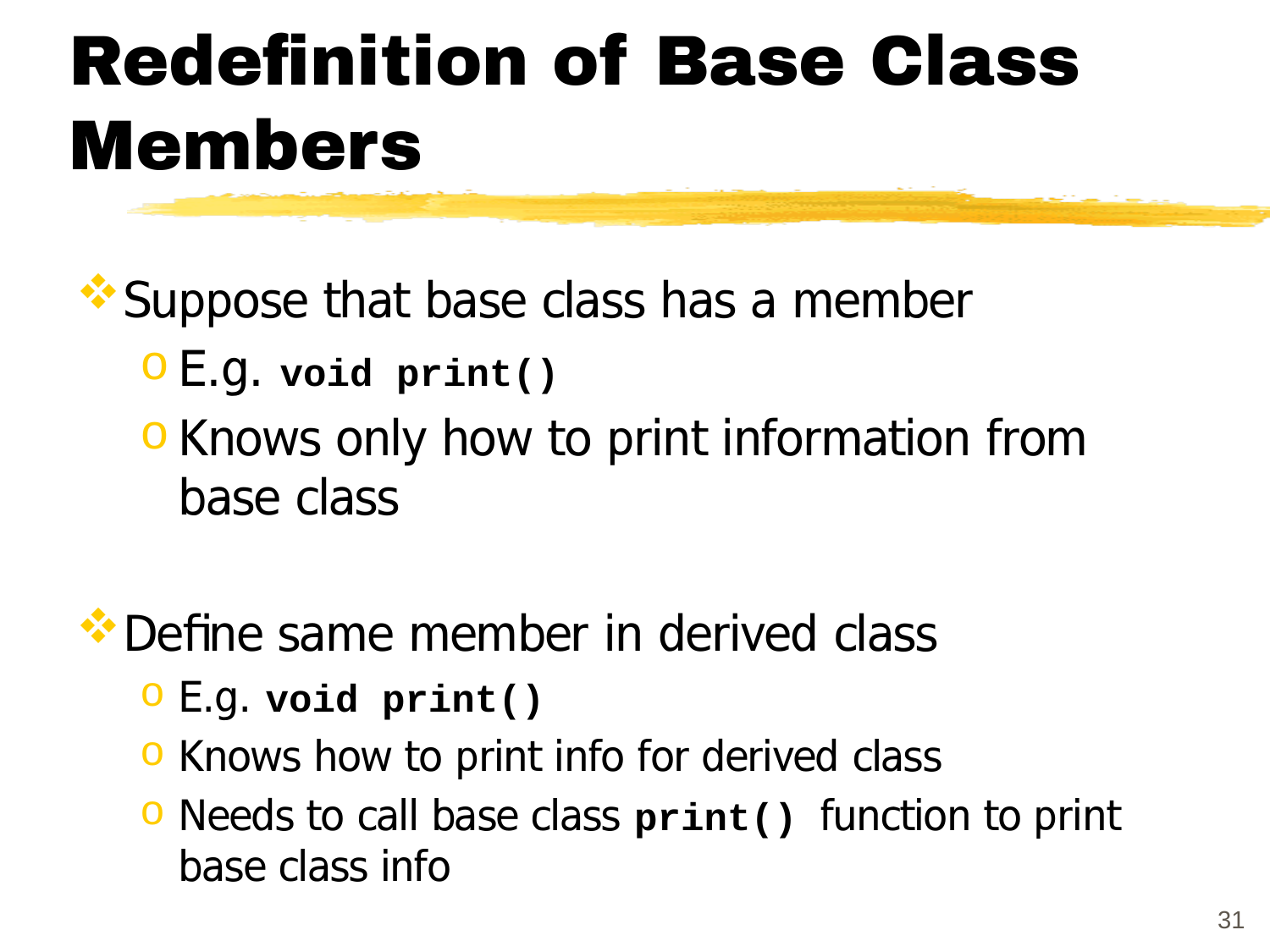

# Redefinition of Base Class Members
Suppose that base class has a member
E.g. void print()
Knows only how to print information from base class

Define same member in derived class
E.g. void print()
Knows how to print info for derived class
Needs to call base class print() function to print base class info
31